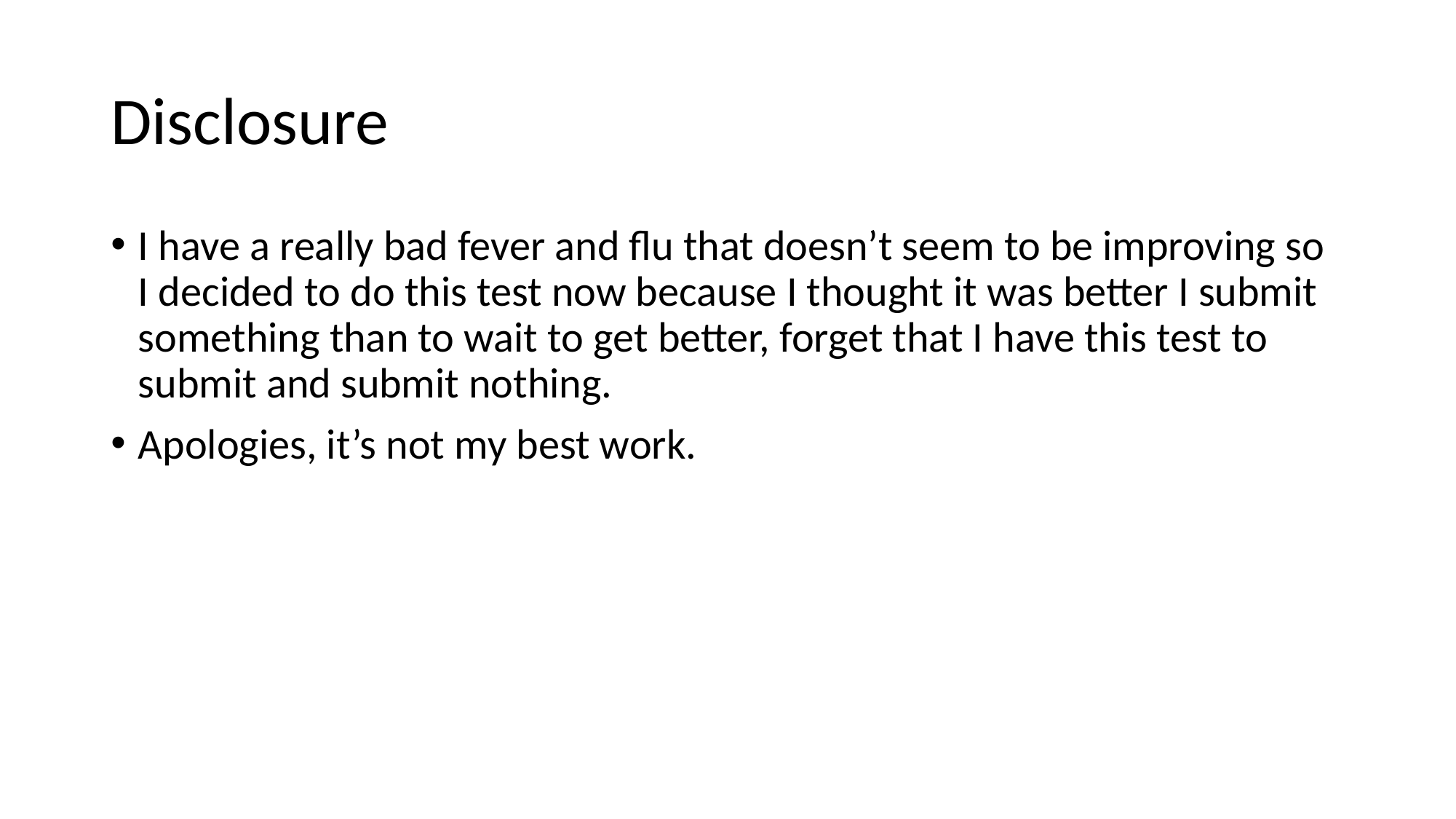

# Disclosure
I have a really bad fever and flu that doesn’t seem to be improving so I decided to do this test now because I thought it was better I submit something than to wait to get better, forget that I have this test to submit and submit nothing.
Apologies, it’s not my best work.